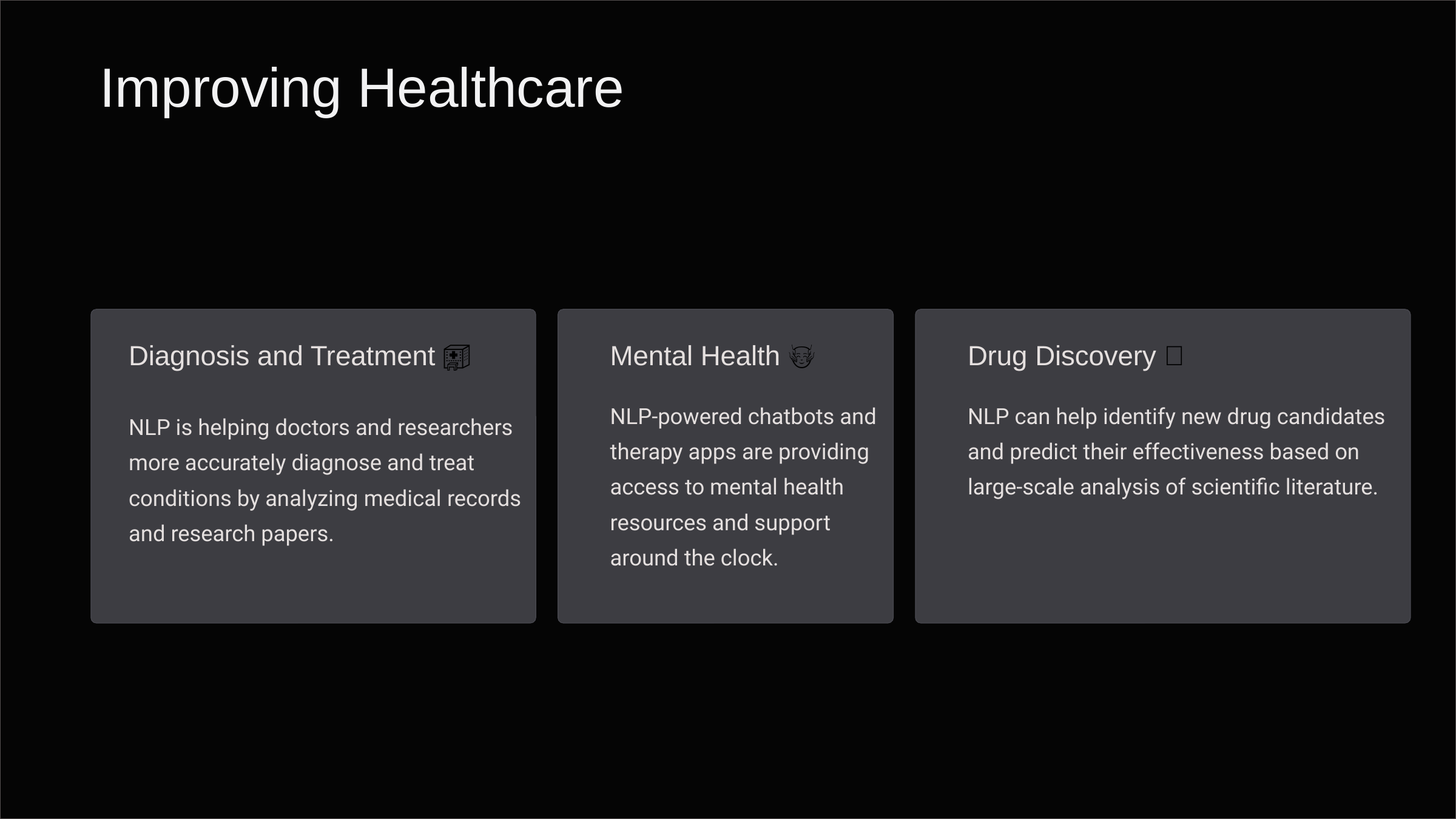

Improving Healthcare

Diagnosis and Treatment 🏥
Mental Health 💆
Drug Discovery 🧪
NLP-powered chatbots and therapy apps are providing access to mental health resources and support around the clock.
NLP can help identify new drug candidates and predict their effectiveness based on large-scale analysis of scientific literature.
NLP is helping doctors and researchers more accurately diagnose and treat conditions by analyzing medical records and research papers.